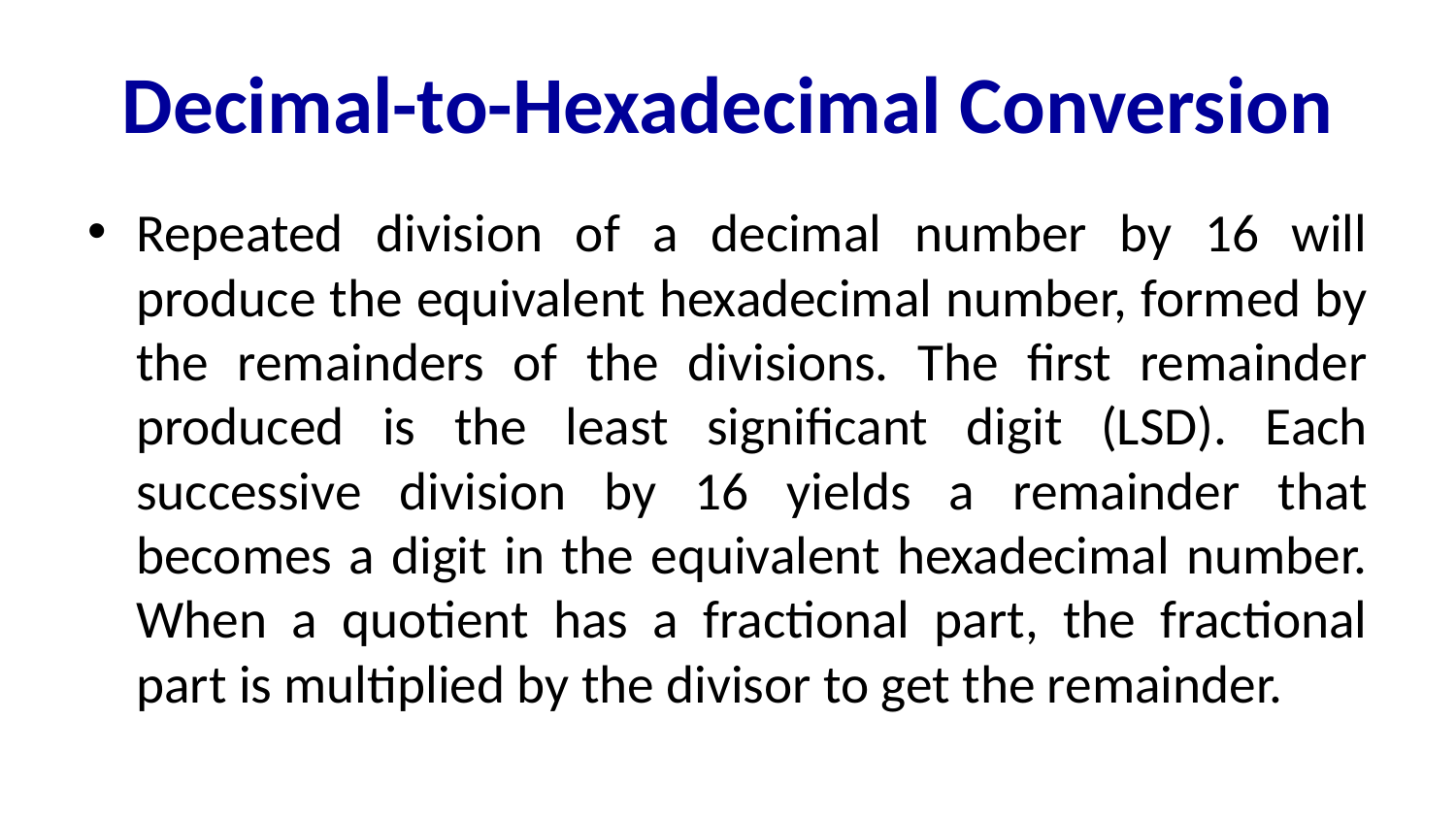

# Decimal-to-Hexadecimal Conversion
Repeated division of a decimal number by 16 will produce the equivalent hexadecimal number, formed by the remainders of the divisions. The first remainder produced is the least significant digit (LSD). Each successive division by 16 yields a remainder that becomes a digit in the equivalent hexadecimal number. When a quotient has a fractional part, the fractional part is multiplied by the divisor to get the remainder.